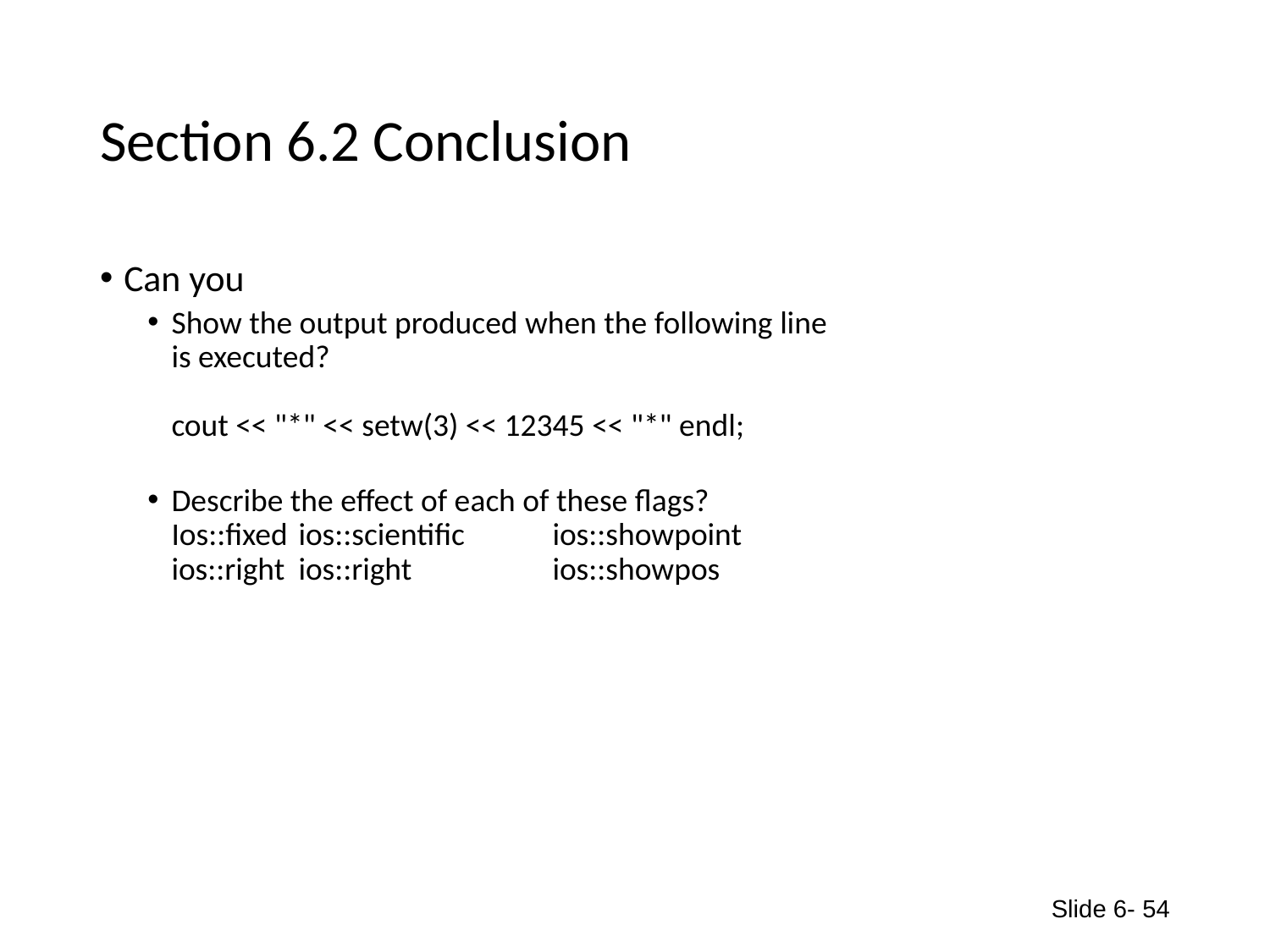

# Section 6.2 Conclusion
Can you
Show the output produced when the following line
is executed?
cout << "*" << setw(3) << 12345 << "*" endl;
Describe the effect of each of these flags?
Ios::fixed 	ios::scientific	ios::showpoint
ios::right	ios::right		ios::showpos
Slide 6- 54